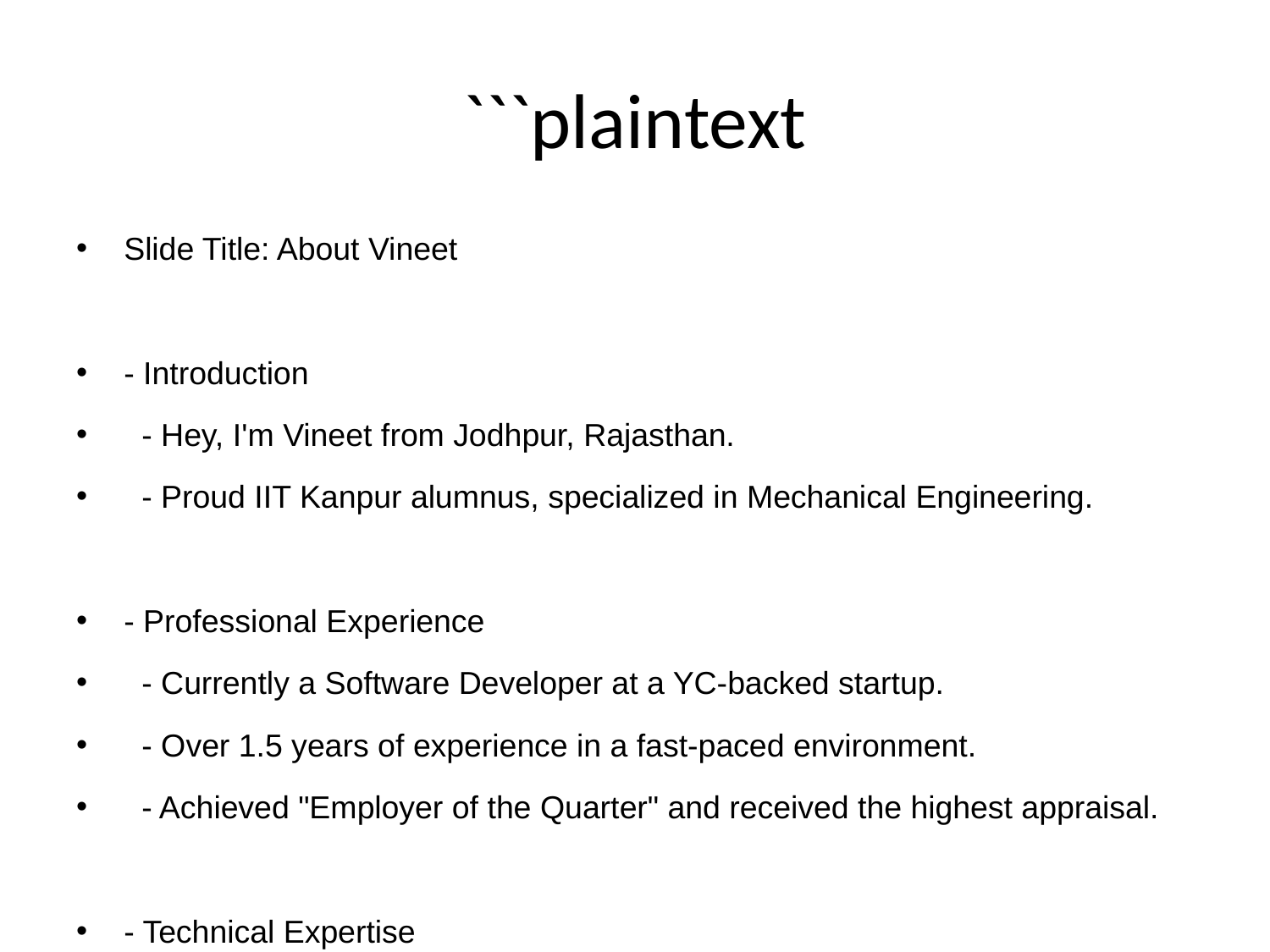

# ```plaintext
Slide Title: About Vineet

- Introduction
  - Hey, I'm Vineet from Jodhpur, Rajasthan.
  - Proud IIT Kanpur alumnus, specialized in Mechanical Engineering.

- Professional Experience
  - Currently a Software Developer at a YC-backed startup.
  - Over 1.5 years of experience in a fast-paced environment.
  - Achieved "Employer of the Quarter" and received the highest appraisal.

- Technical Expertise
  - Automation master, impacting team efficiency significantly.
  - Proficient in LLMs, AWS, Docker, and Jenkins.

- Development and Problem Solving
  - Contributed to web development via internships and projects.
  - Solved over 4000 DSA problems.
  - Codeforces Expert with a 1700 rating.

- Personal Interests
  - Enjoys music, rain, cats, and artists like Taylor, Harry, and Lana Del Rey.
  - Loves engaging in random fun with people.
```

This structured format will ensure each point is clearly conveyed as you import it into a Google Slide.